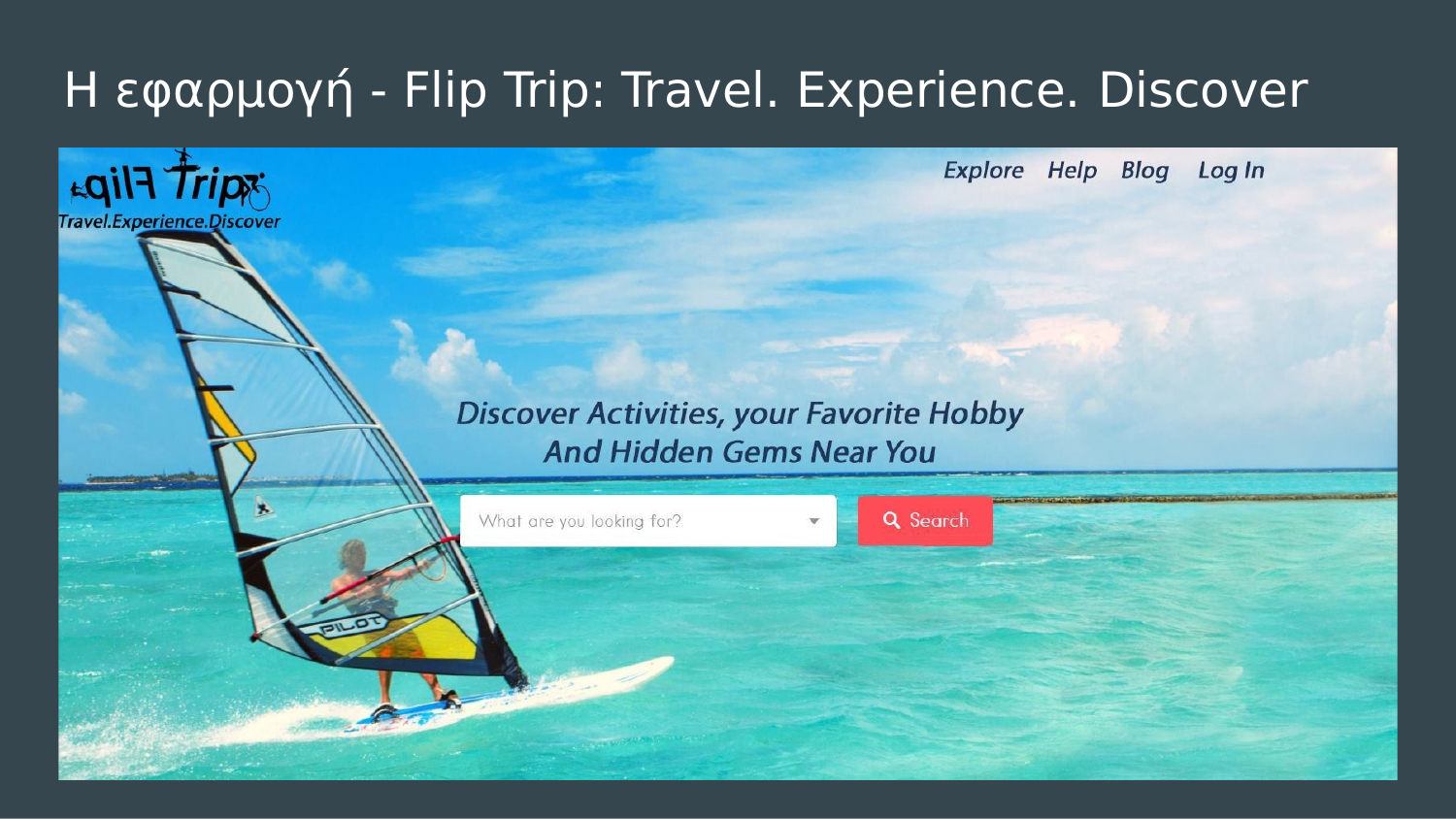

# Η εφαρμογή - Flip Trip: Travel. Experience. Discover